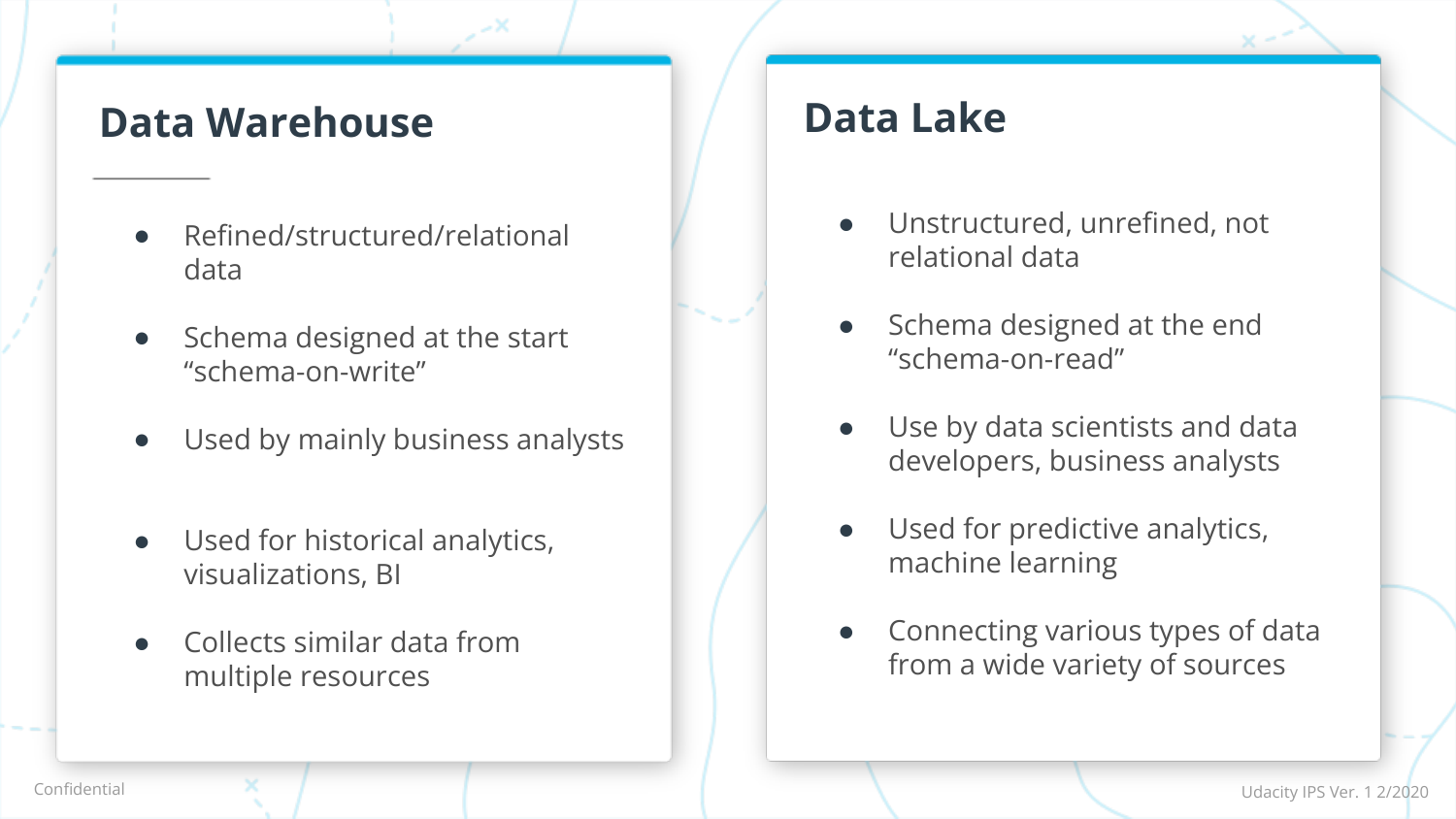

Data Lake

# Data Warehouse

Unstructured, unrefined, not relational data

Schema designed at the end “schema-on-read”

Use by data scientists and data developers, business analysts

Used for predictive analytics, machine learning

Connecting various types of data from a wide variety of sources

Refined/structured/relational data

Schema designed at the start “schema-on-write”

Used by mainly business analysts

Used for historical analytics, visualizations, BI

Collects similar data from multiple resources
Udacity IPS Ver. 1 2/2020